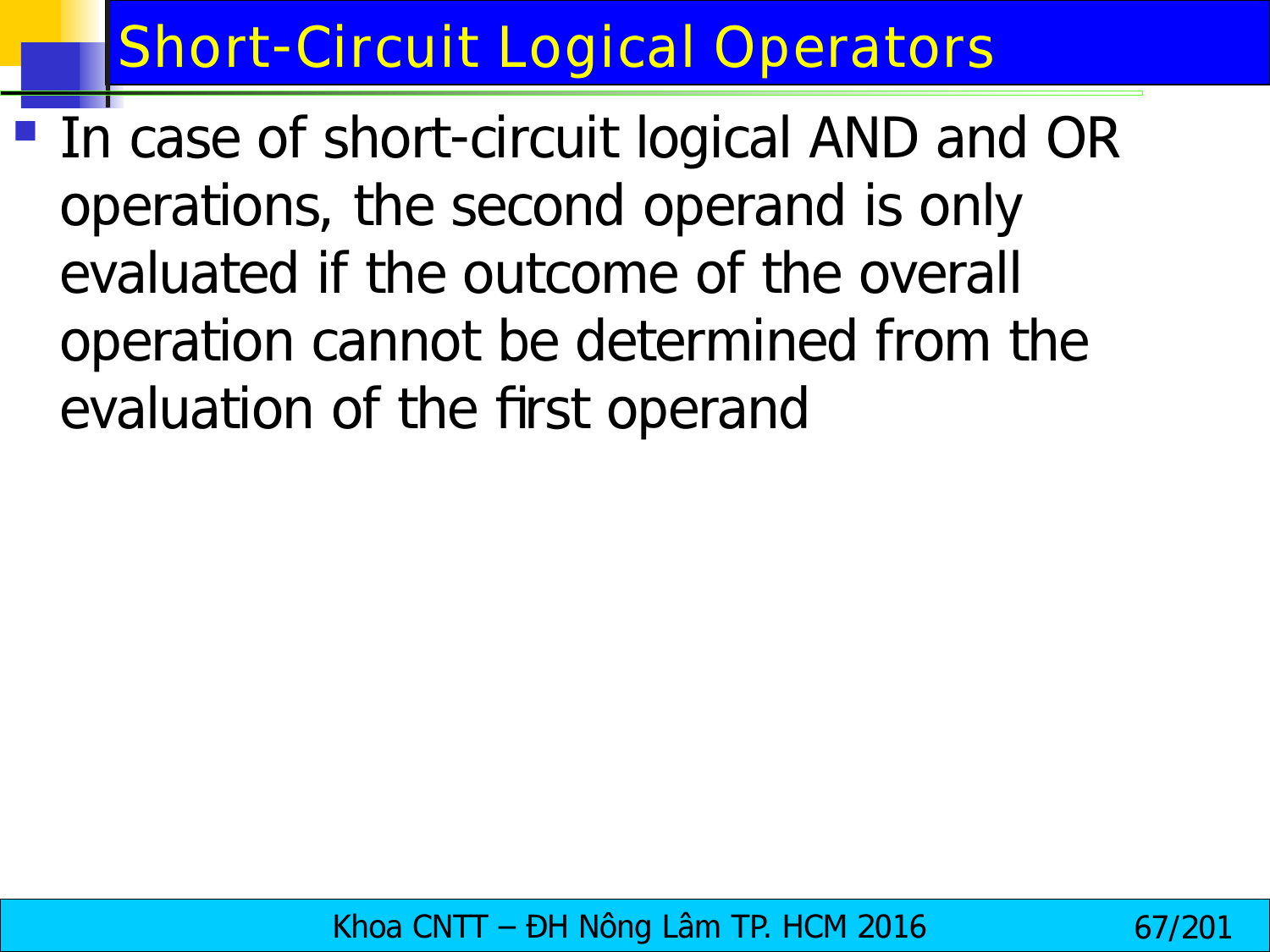

# Short-Circuit Logical Operators
In case of short-circuit logical AND and OR operations, the second operand is only evaluated if the outcome of the overall operation cannot be determined from the evaluation of the first operand